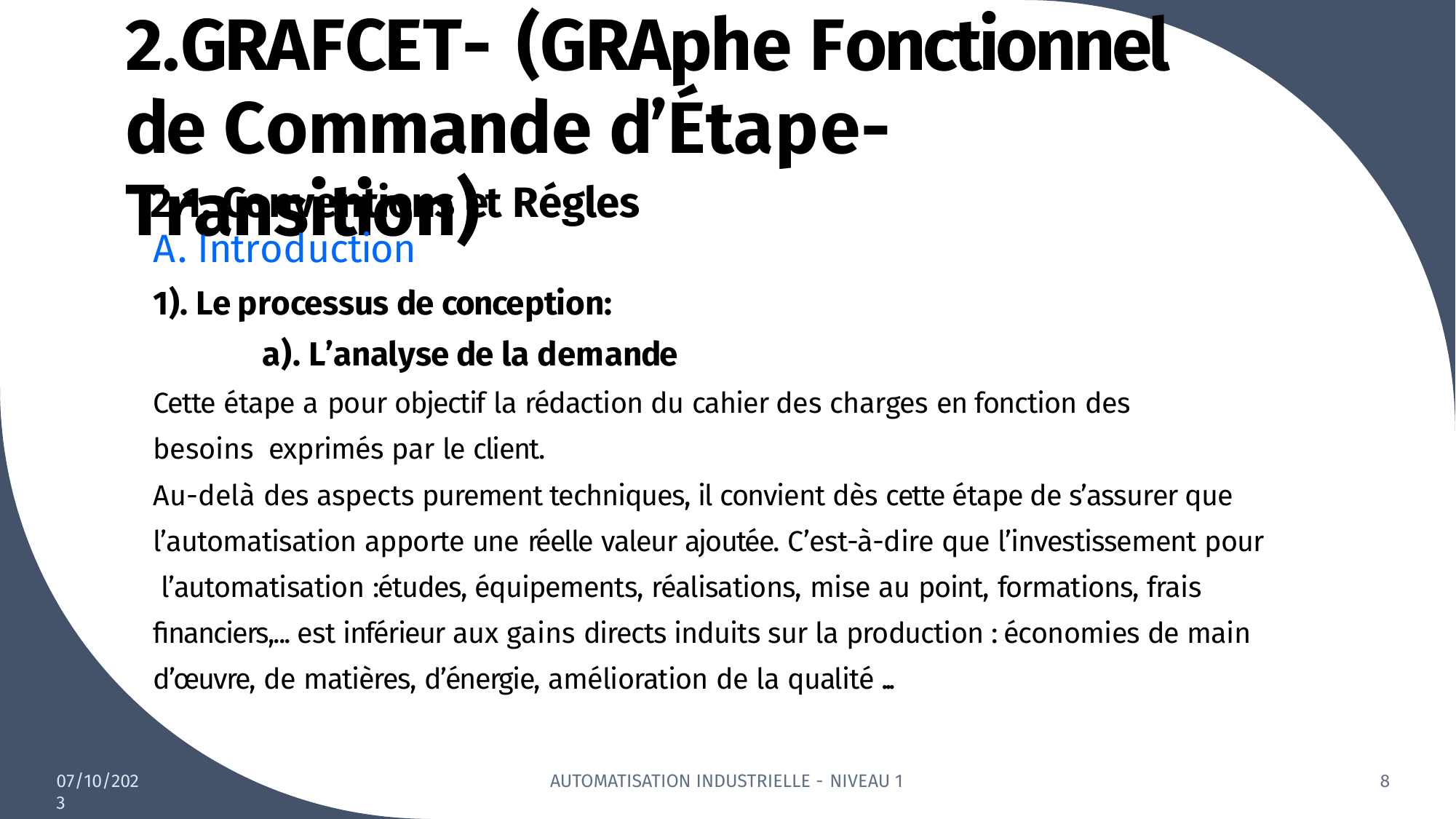

# 2.GRAFCET- (GRAphe Fonctionnel
de Commande d’Étape-Transition)
2.1. Conventions et Régles
A. Introduction
1). Le processus de conception:
a). L’analyse de la demande
Cette étape a pour objectif la rédaction du cahier des charges en fonction des besoins  exprimés par le client.
Au-delà des aspects purement techniques, il convient dès cette étape de s’assurer que  l’automatisation apporte une réelle valeur ajoutée. C’est-à-dire que l’investissement pour  l’automatisation :études, équipements, réalisations, mise au point, formations, frais  financiers,... est inférieur aux gains directs induits sur la production : économies de main  d’œuvre, de matières, d’énergie, amélioration de la qualité ...
07/10/2023
AUTOMATISATION INDUSTRIELLE - NIVEAU 1
8